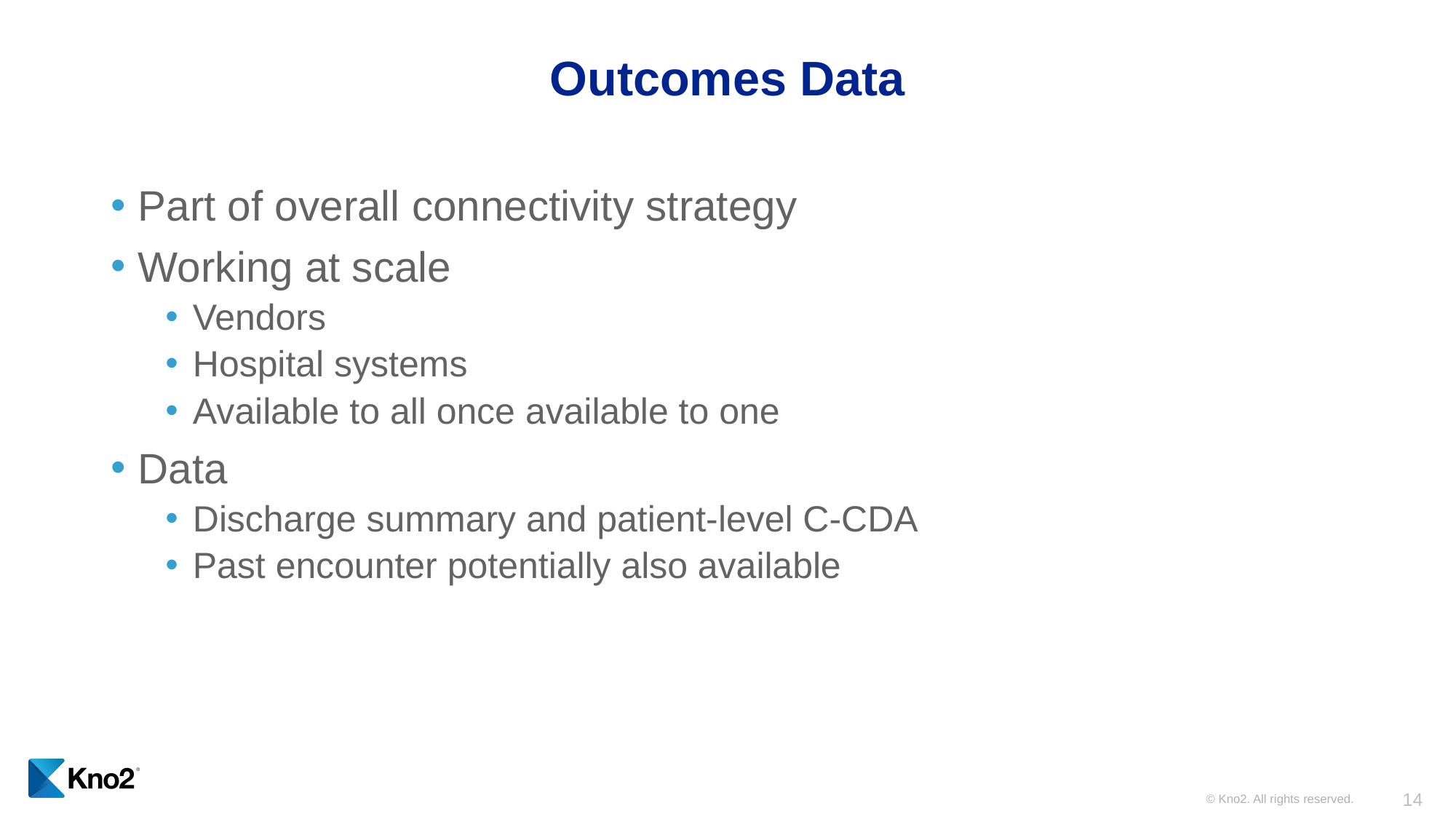

# Outcomes Data
Part of overall connectivity strategy
Working at scale
Vendors
Hospital systems
Available to all once available to one
Data
Discharge summary and patient-level C-CDA
Past encounter potentially also available

© Kno2. All rights reserved.
14